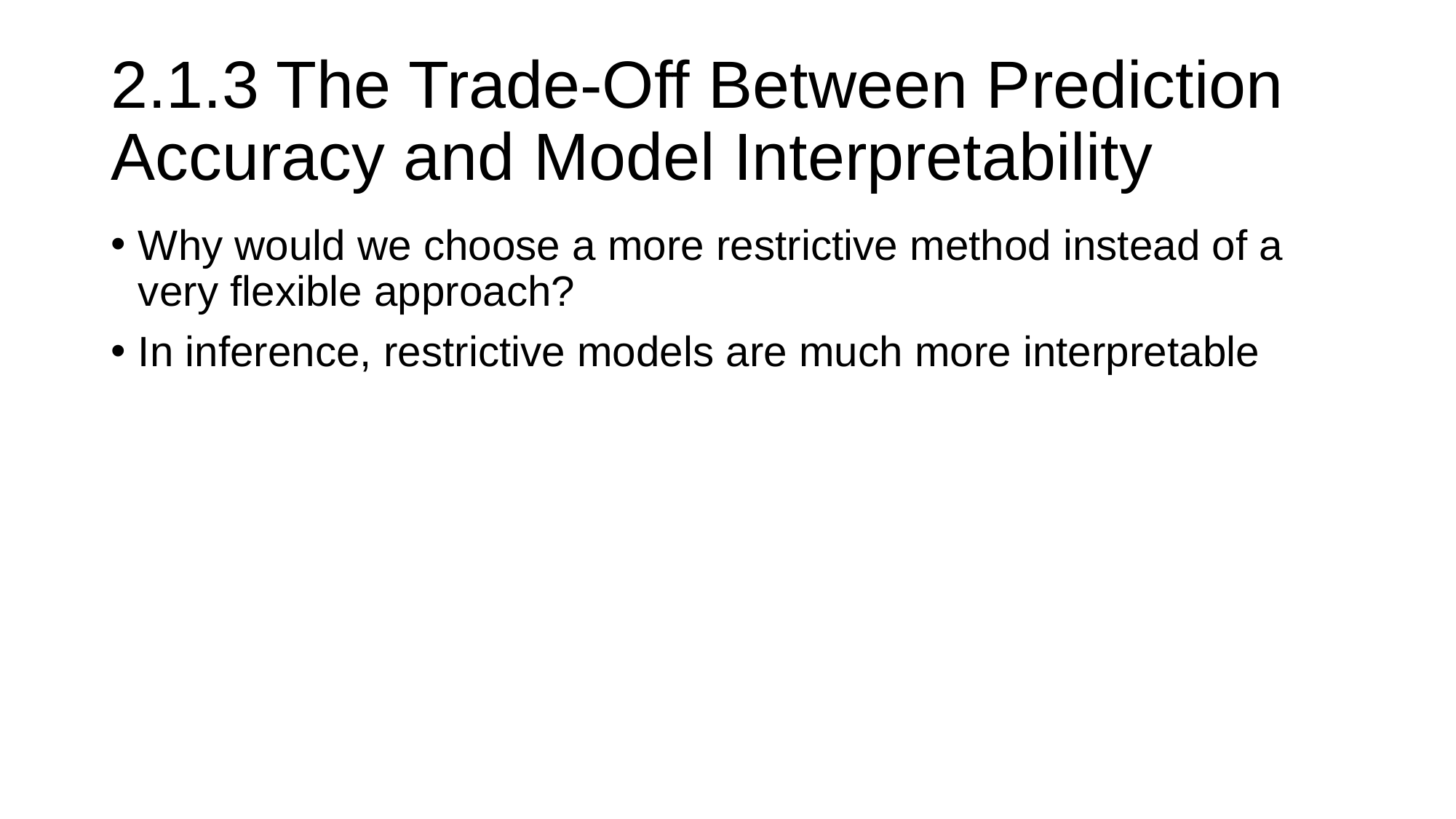

# 2.1.3 The Trade-Off Between Prediction Accuracy and Model Interpretability
Why would we choose a more restrictive method instead of a very flexible approach?
In inference, restrictive models are much more interpretable